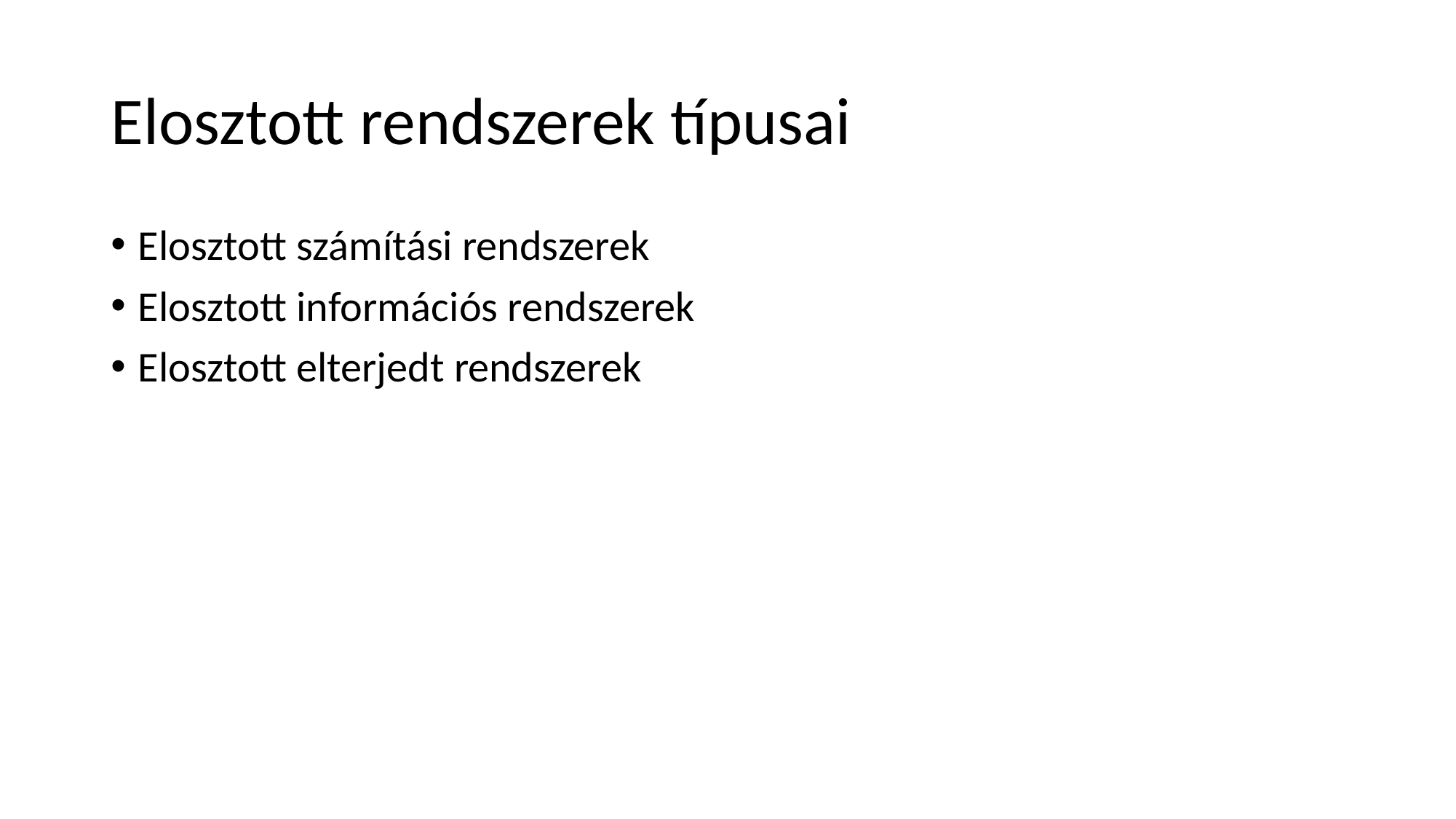

# Elosztott rendszerek típusai
Elosztott számítási rendszerek
Elosztott információs rendszerek
Elosztott elterjedt rendszerek